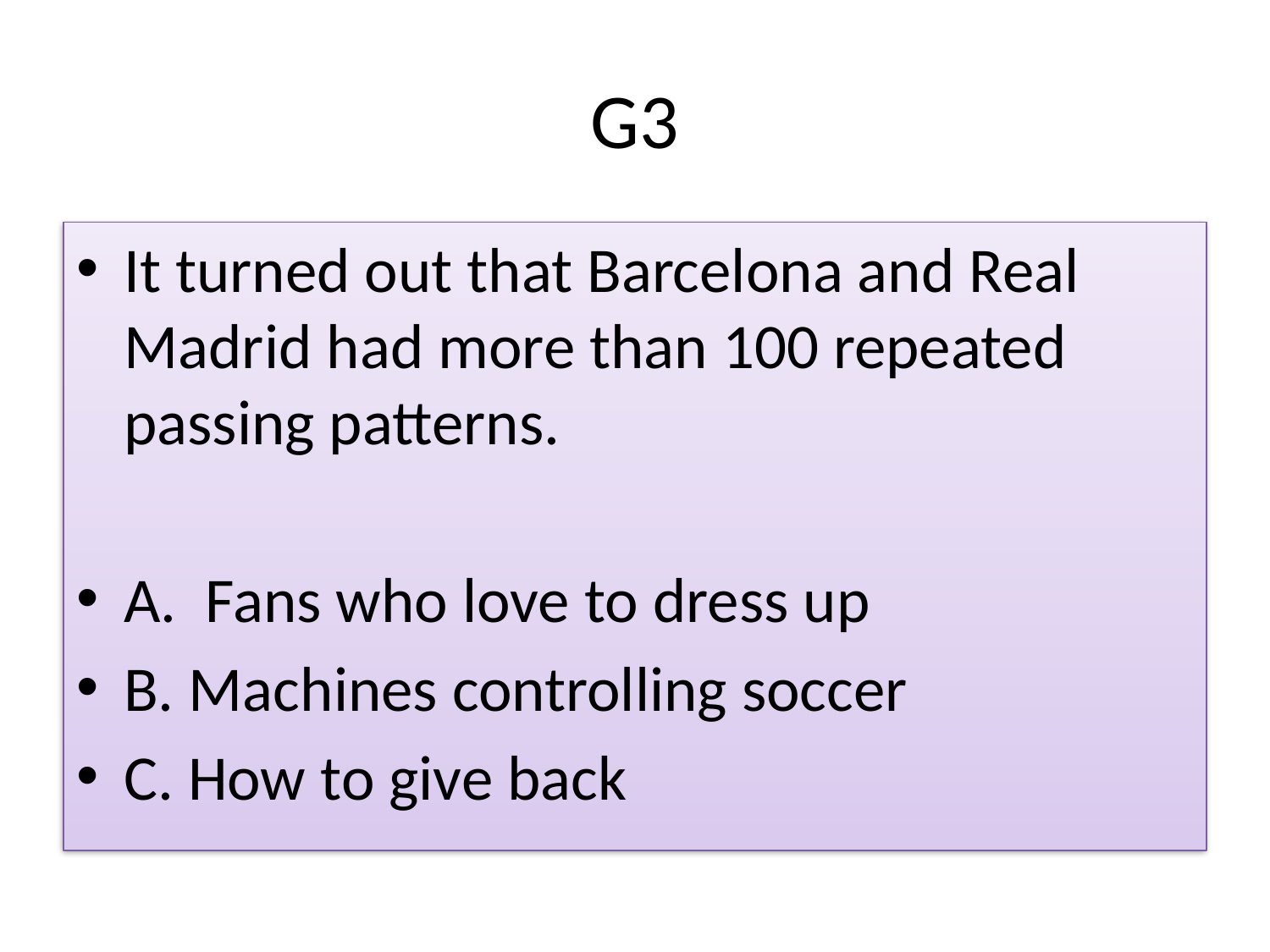

# G3
It turned out that Barcelona and Real Madrid had more than 100 repeated passing patterns.

A.  Fans who love to dress up
B. Machines controlling soccer
C. How to give back